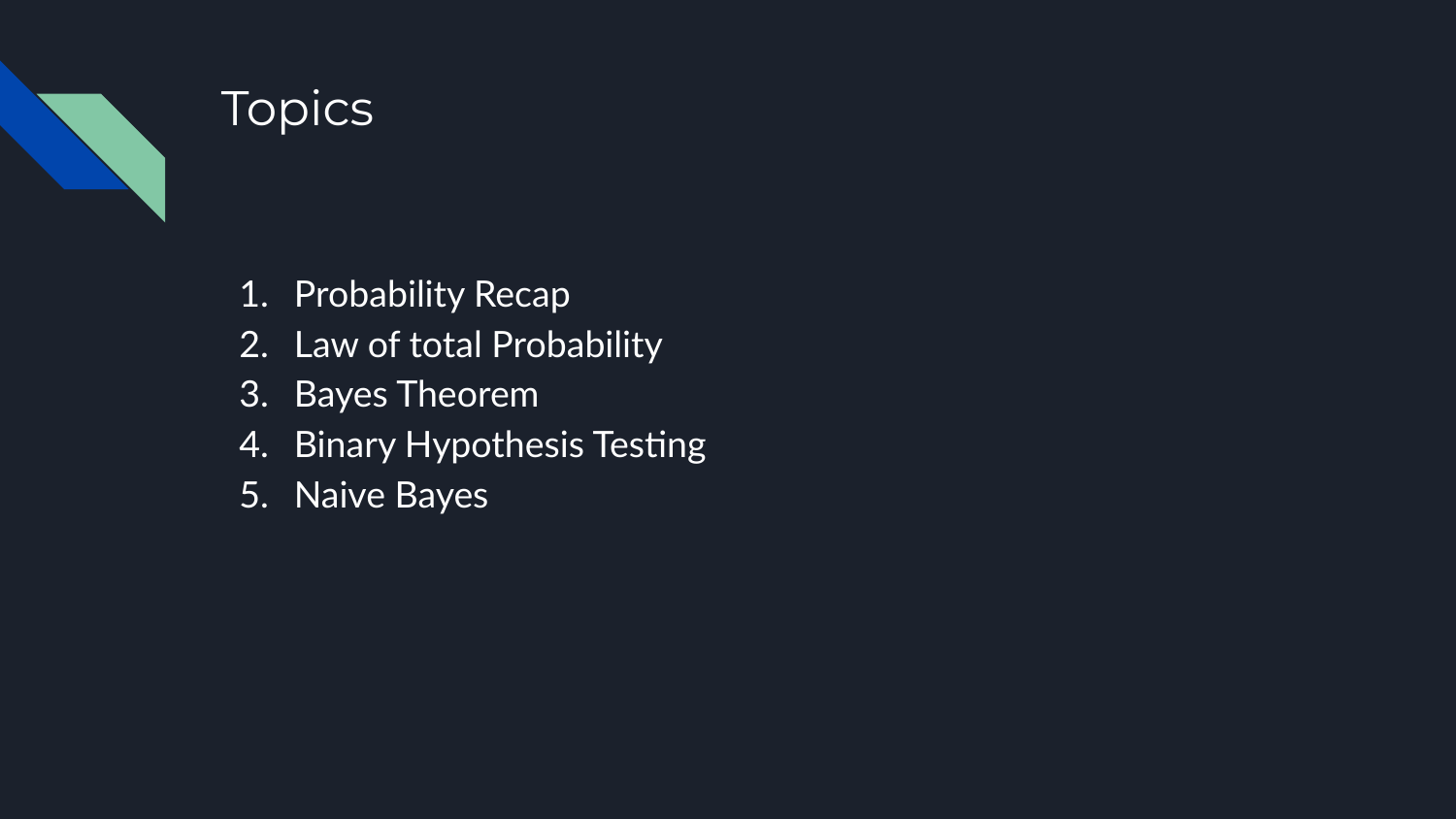

# Topics
Probability Recap
Law of total Probability
Bayes Theorem
Binary Hypothesis Testing
Naive Bayes